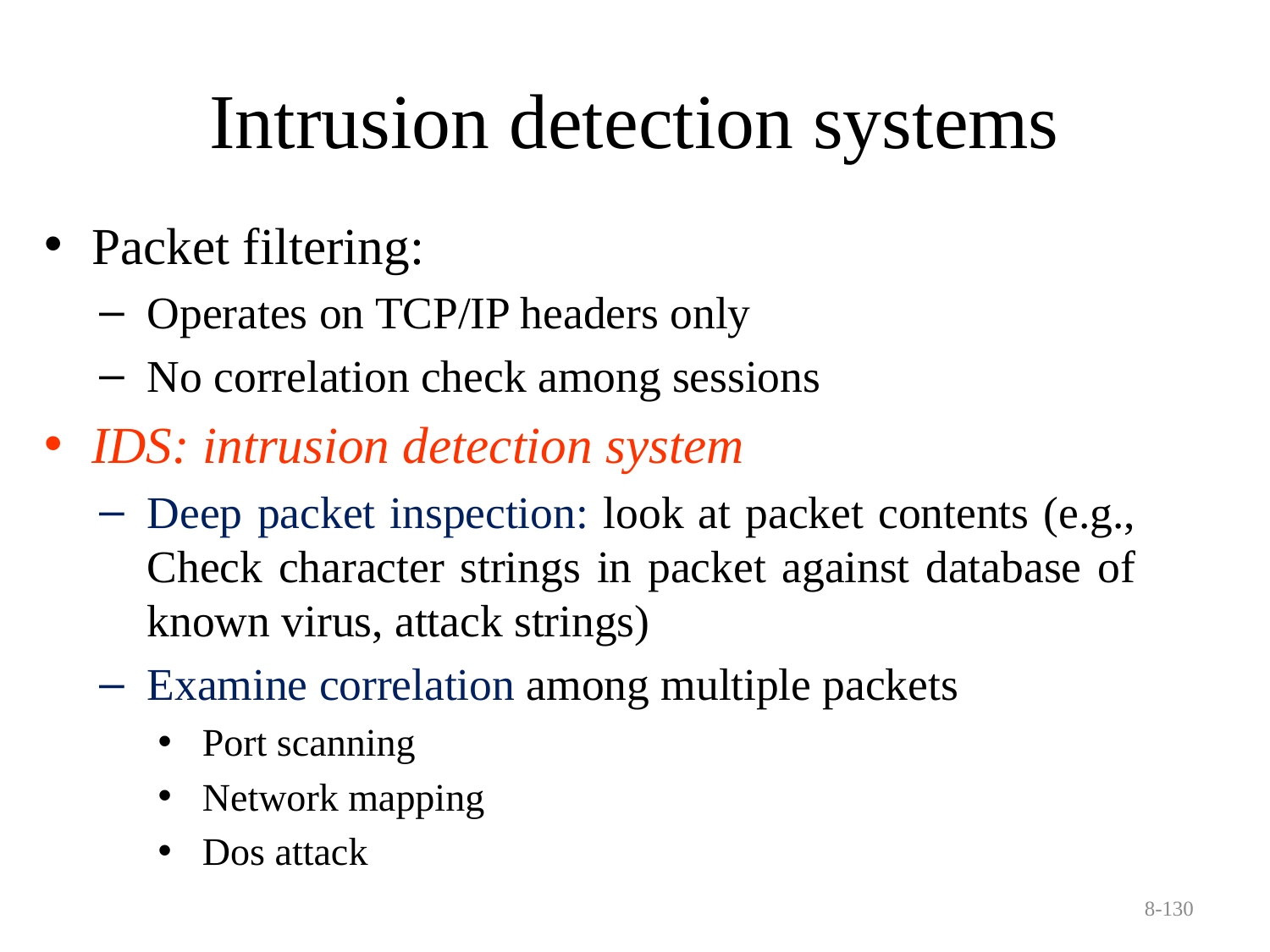

# Intrusion detection systems
Packet filtering:
Operates on TCP/IP headers only
No correlation check among sessions
IDS: intrusion detection system
Deep packet inspection: look at packet contents (e.g., Check character strings in packet against database of known virus, attack strings)
Examine correlation among multiple packets
Port scanning
Network mapping
Dos attack
8-130